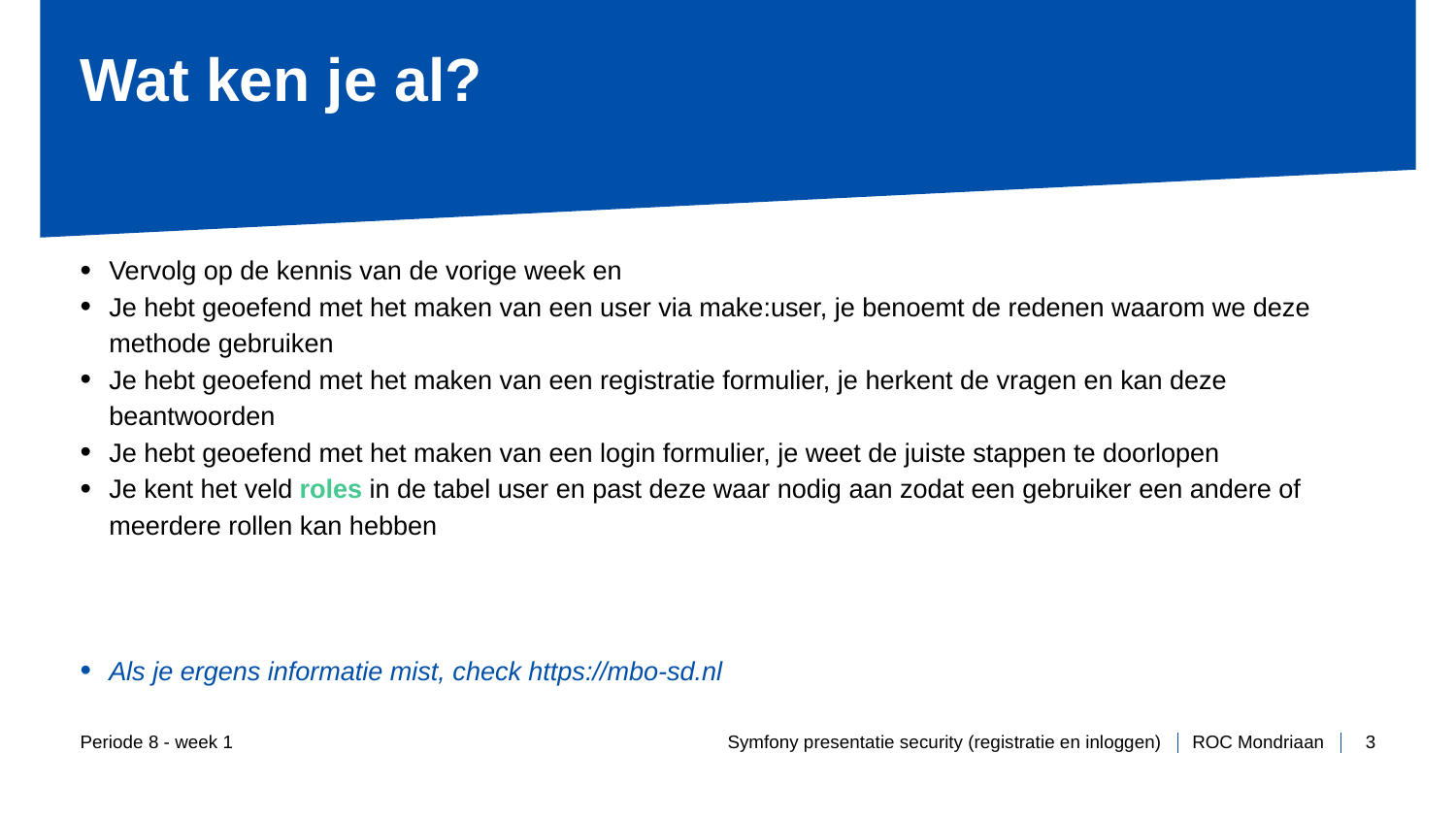

# Wat ken je al?
Vervolg op de kennis van de vorige week en
Je hebt geoefend met het maken van een user via make:user, je benoemt de redenen waarom we deze methode gebruiken
Je hebt geoefend met het maken van een registratie formulier, je herkent de vragen en kan deze beantwoorden
Je hebt geoefend met het maken van een login formulier, je weet de juiste stappen te doorlopen
Je kent het veld roles in de tabel user en past deze waar nodig aan zodat een gebruiker een andere of meerdere rollen kan hebben

Als je ergens informatie mist, check https://mbo-sd.nl
Periode 8 - week 1
Symfony presentatie security (registratie en inloggen)
3